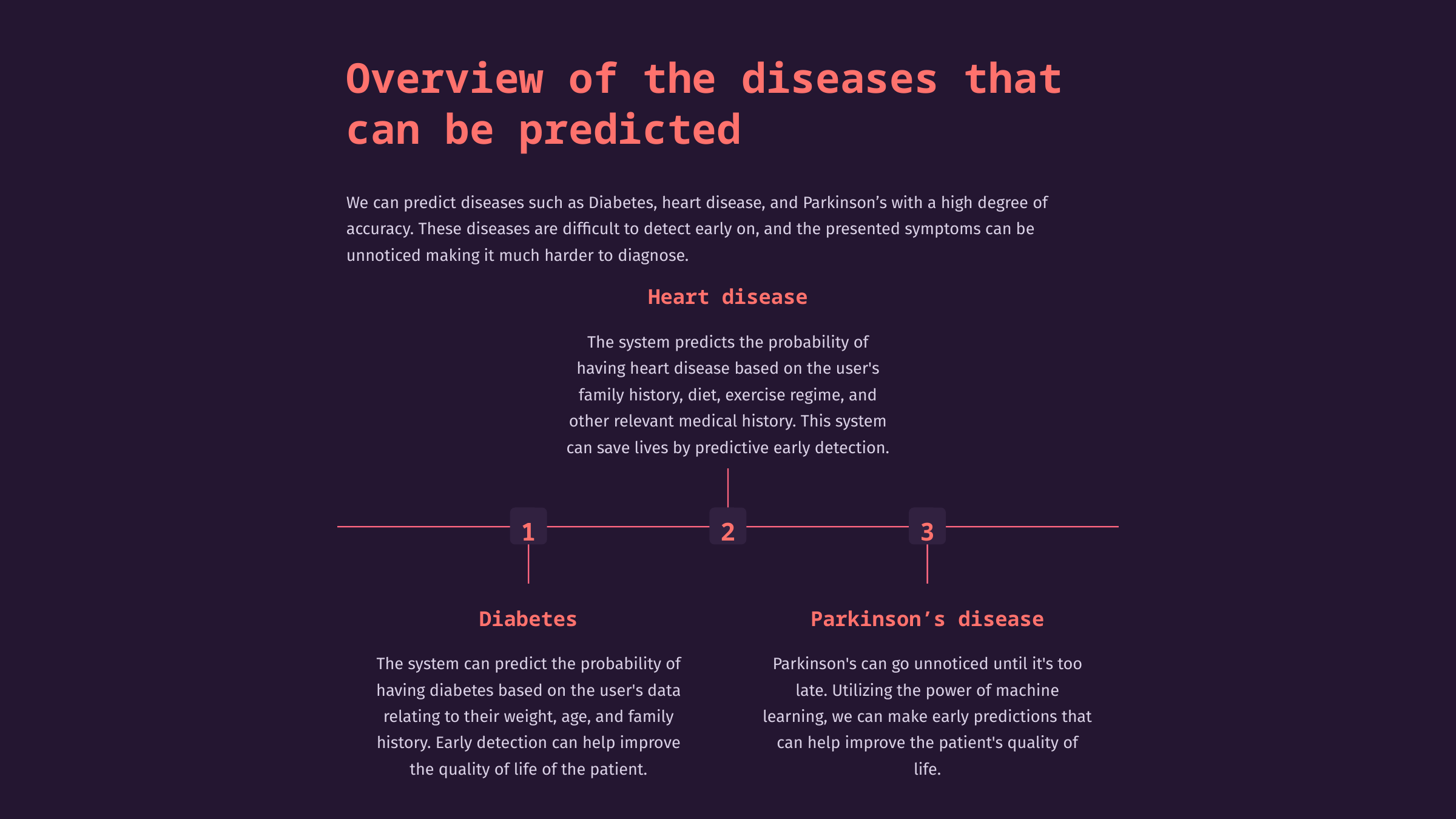

Overview of the diseases that can be predicted
We can predict diseases such as Diabetes, heart disease, and Parkinson’s with a high degree of accuracy. These diseases are difficult to detect early on, and the presented symptoms can be unnoticed making it much harder to diagnose.
Heart disease
The system predicts the probability of having heart disease based on the user's family history, diet, exercise regime, and other relevant medical history. This system can save lives by predictive early detection.

1
2
3

Diabetes
Parkinson’s disease
The system can predict the probability of having diabetes based on the user's data relating to their weight, age, and family history. Early detection can help improve the quality of life of the patient.
Parkinson's can go unnoticed until it's too late. Utilizing the power of machine learning, we can make early predictions that can help improve the patient's quality of life.